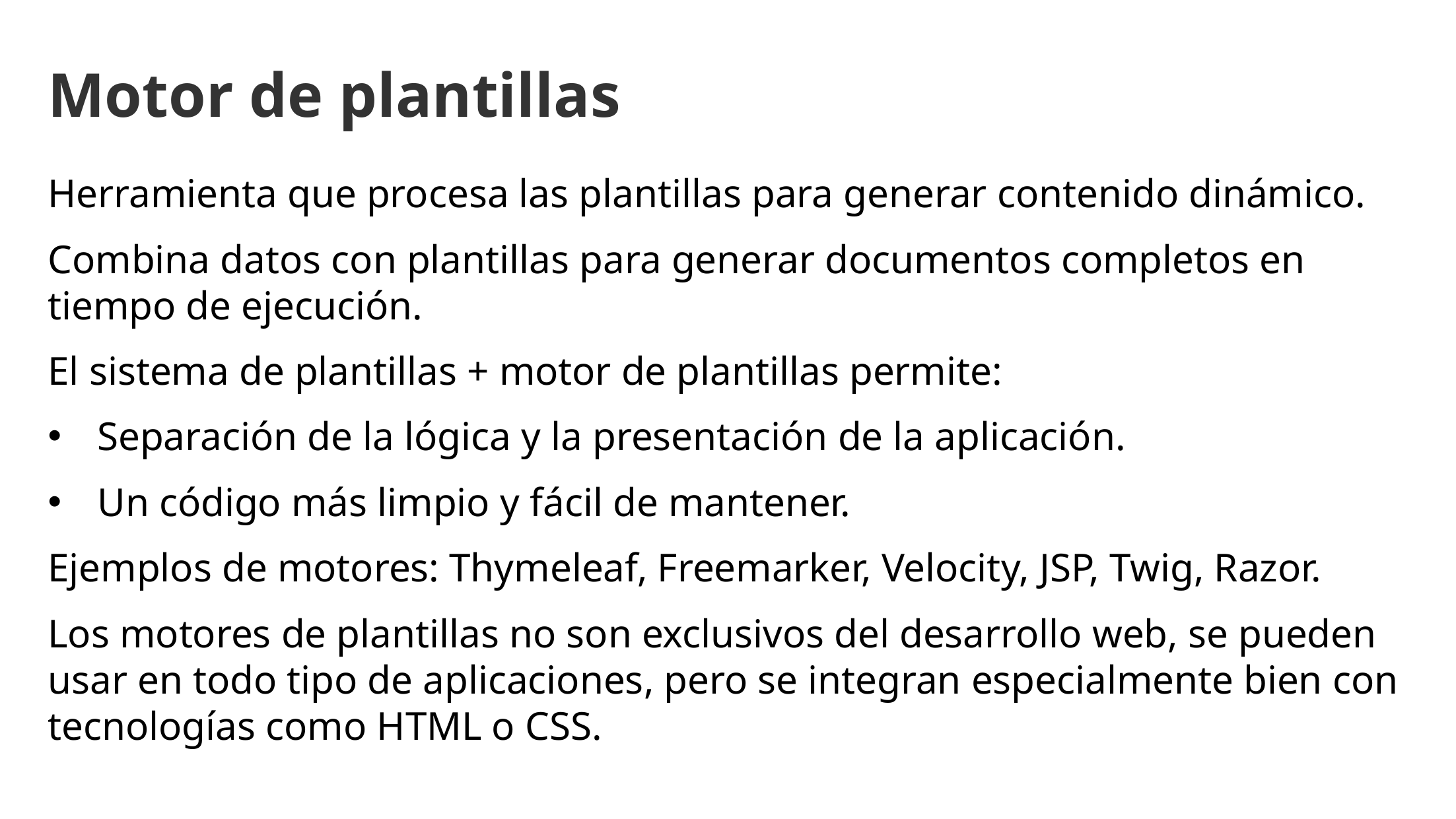

Motor de plantillas
Herramienta que procesa las plantillas para generar contenido dinámico.
Combina datos con plantillas para generar documentos completos en tiempo de ejecución.
El sistema de plantillas + motor de plantillas permite:
Separación de la lógica y la presentación de la aplicación.
Un código más limpio y fácil de mantener.
Ejemplos de motores: Thymeleaf, Freemarker, Velocity, JSP, Twig, Razor.
Los motores de plantillas no son exclusivos del desarrollo web, se pueden usar en todo tipo de aplicaciones, pero se integran especialmente bien con tecnologías como HTML o CSS.